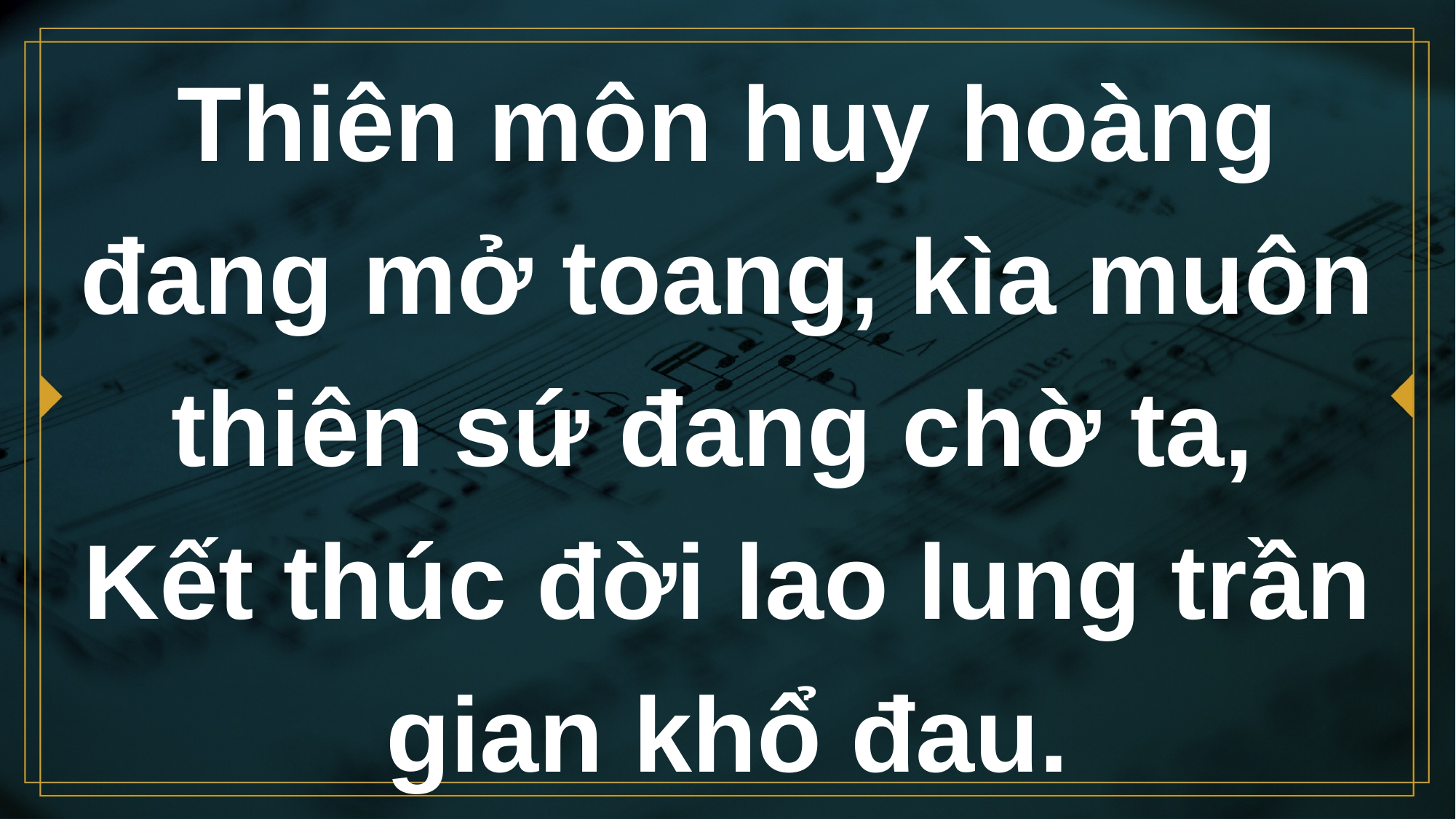

# Thiên môn huy hoàng đang mở toang, kìa muôn thiên sứ đang chờ ta, Kết thúc đời lao lung trần gian khổ đau.